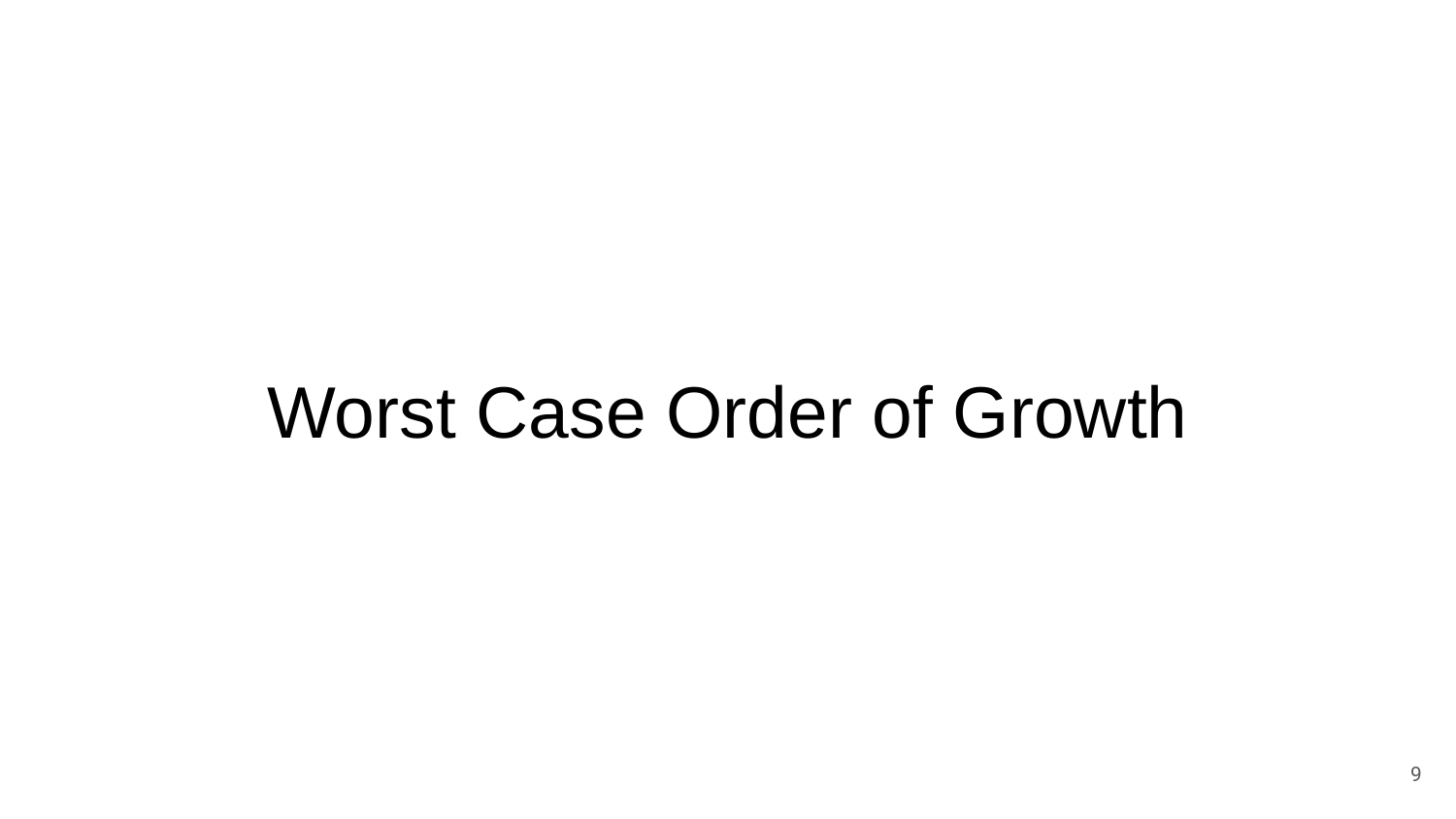

# Worst Case Order of Growth
9